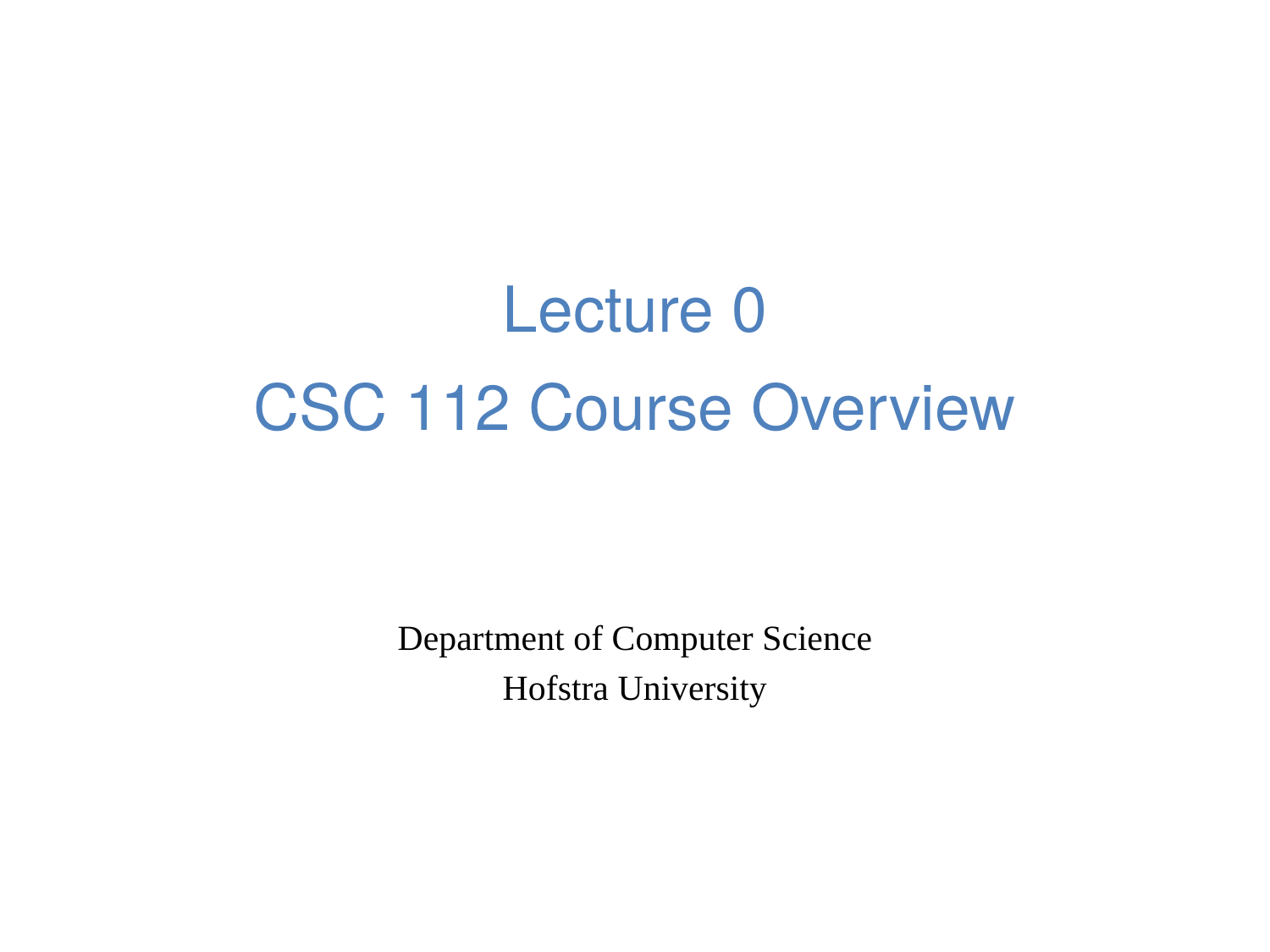

# Lecture 0 CSC 112 Course Overview
Department of Computer Science
Hofstra University